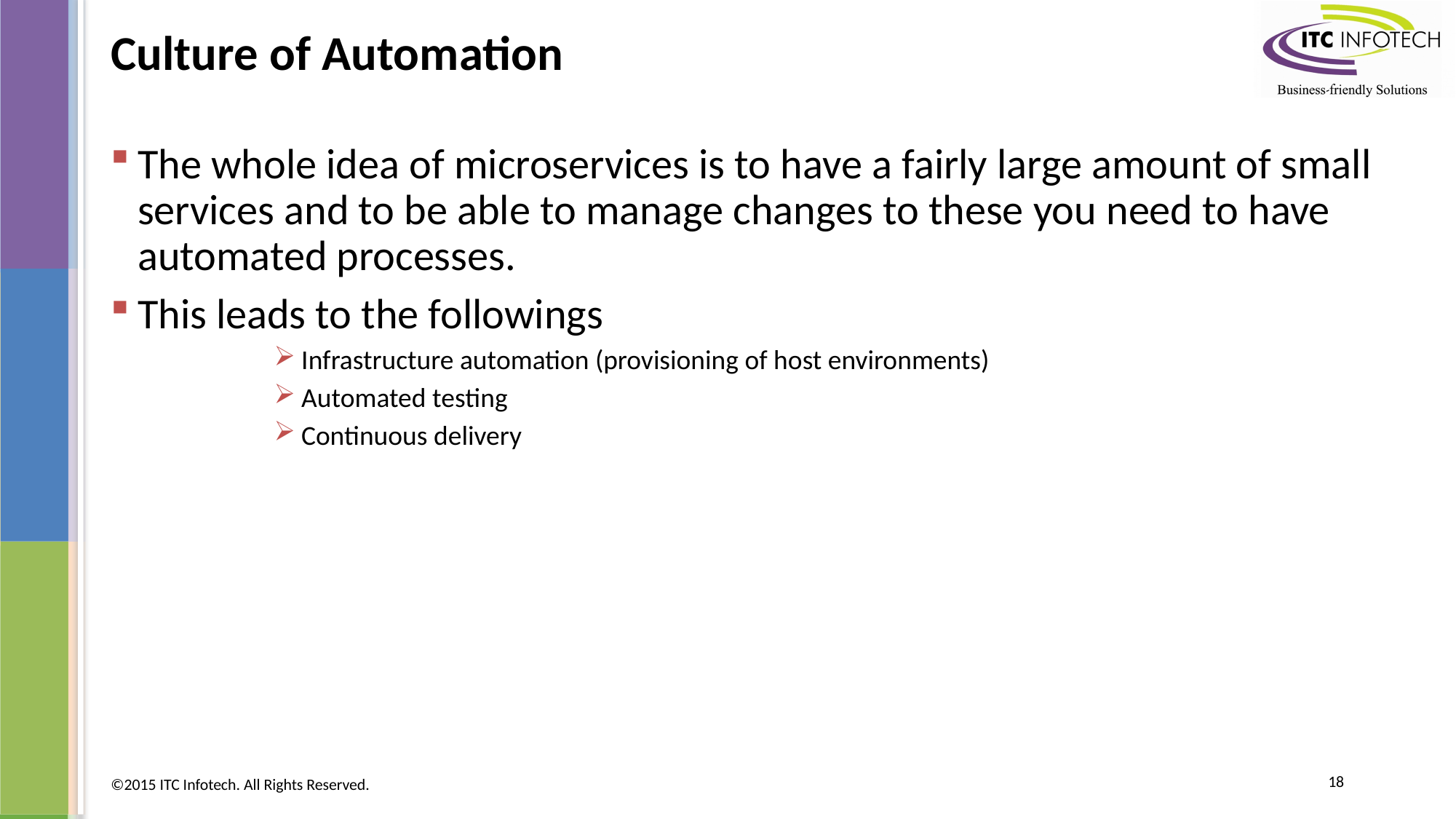

# Culture of Automation
The whole idea of microservices is to have a fairly large amount of small services and to be able to manage changes to these you need to have automated processes.
This leads to the followings
Infrastructure automation (provisioning of host environments)
Automated testing
Continuous delivery
18
©2015 ITC Infotech. All Rights Reserved.